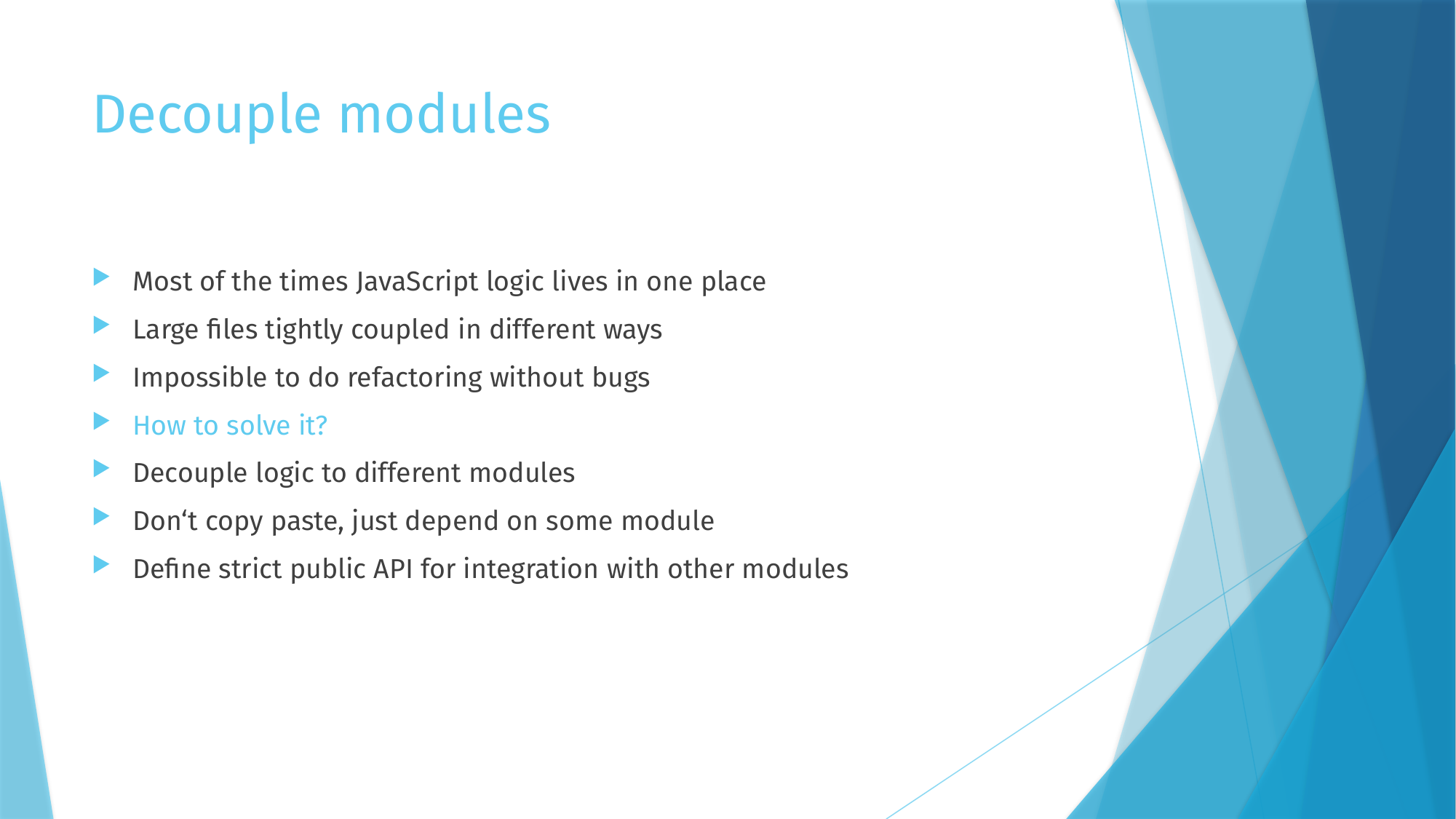

# Decouple modules
Most of the times JavaScript logic lives in one place
Large files tightly coupled in different ways
Impossible to do refactoring without bugs
How to solve it?
Decouple logic to different modules
Don‘t copy paste, just depend on some module
Define strict public API for integration with other modules